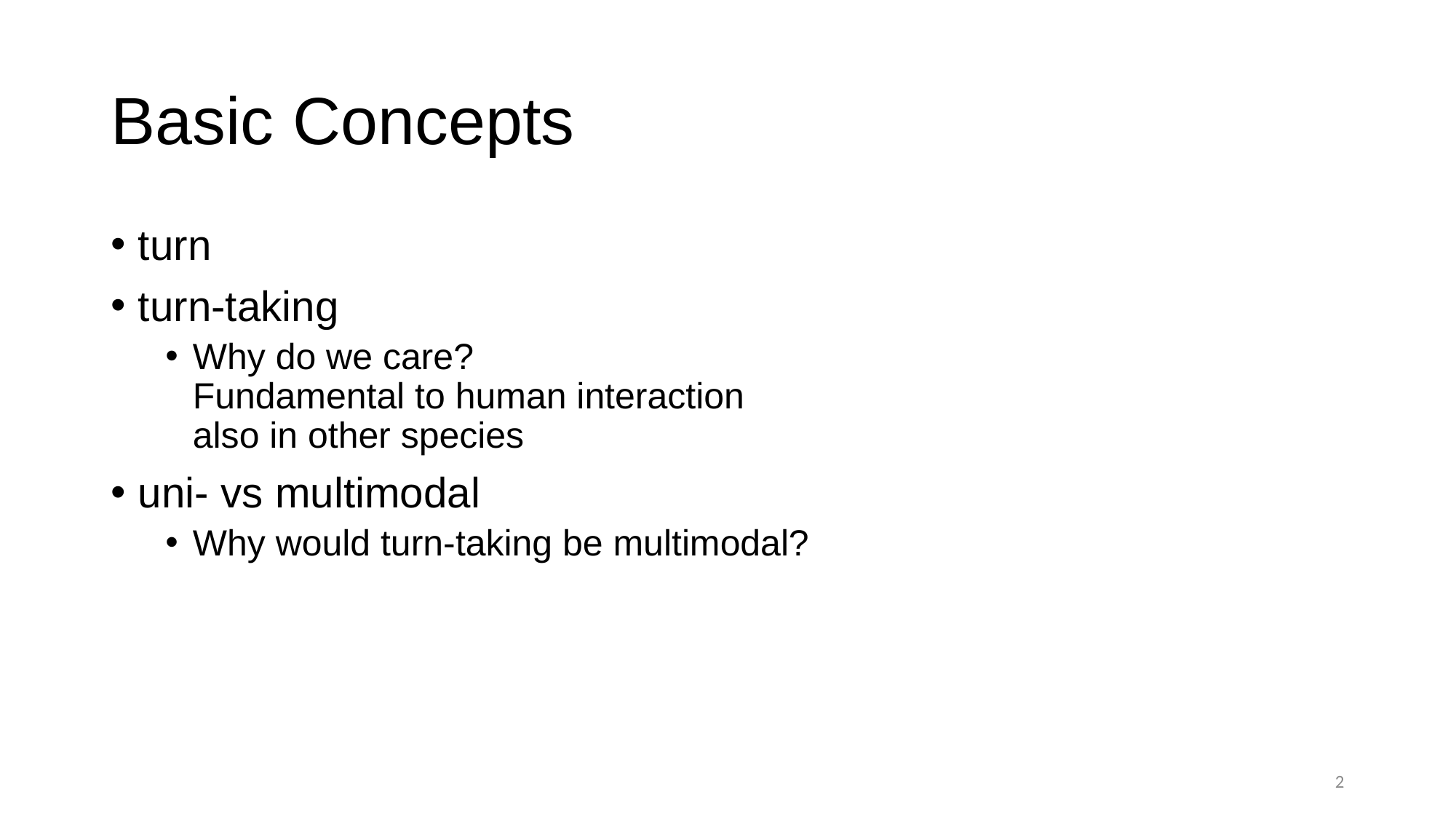

# Basic Concepts
turn
turn-taking
Why do we care?
Fundamental to human interaction
also in other species
uni- vs multimodal
Why would turn-taking be multimodal?

2